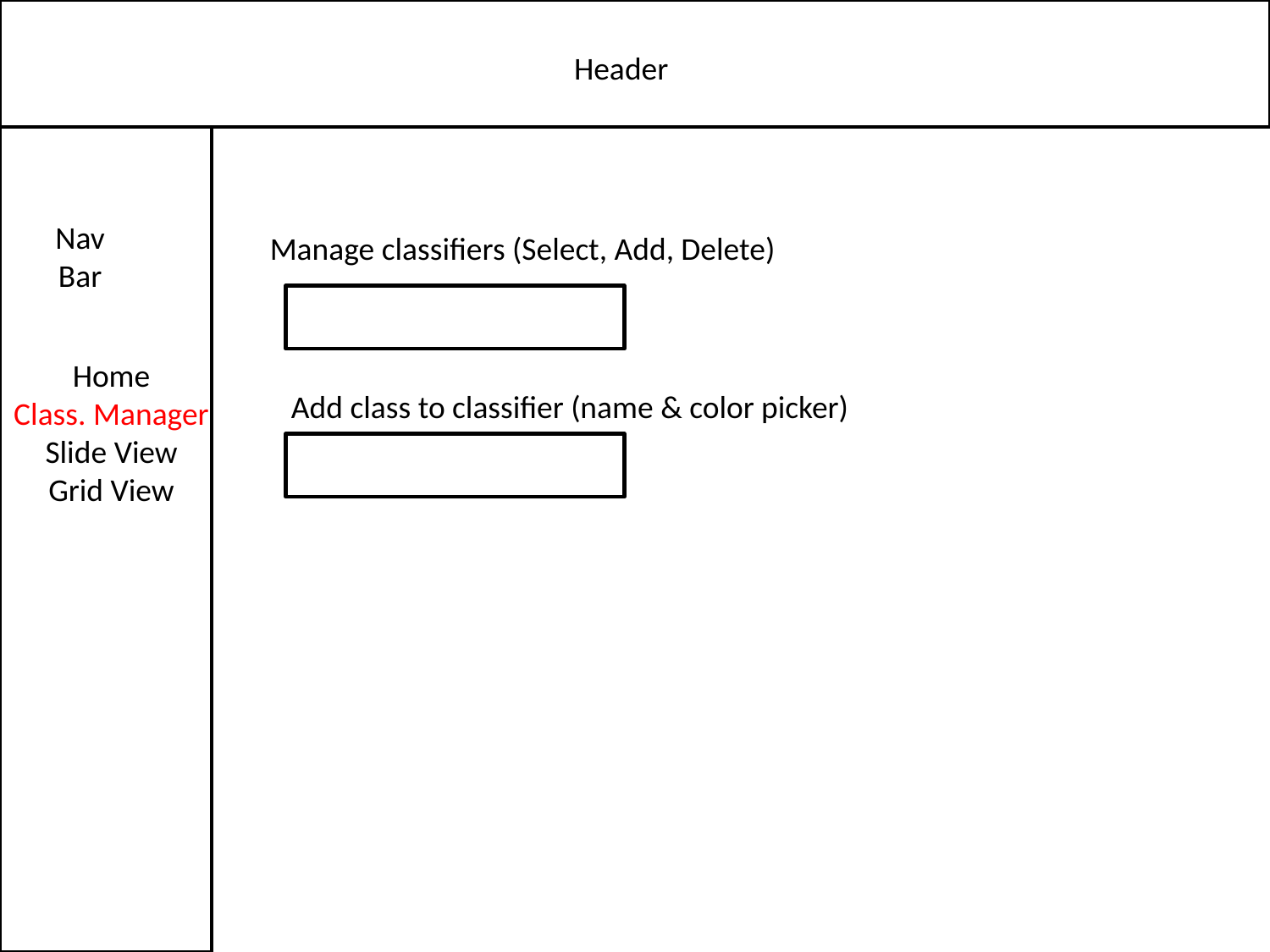

Header

Nav
Bar
Manage classifiers (Select, Add, Delete)

Home
Class. Manager
Slide View
Grid View
Add class to classifier (name & color picker)